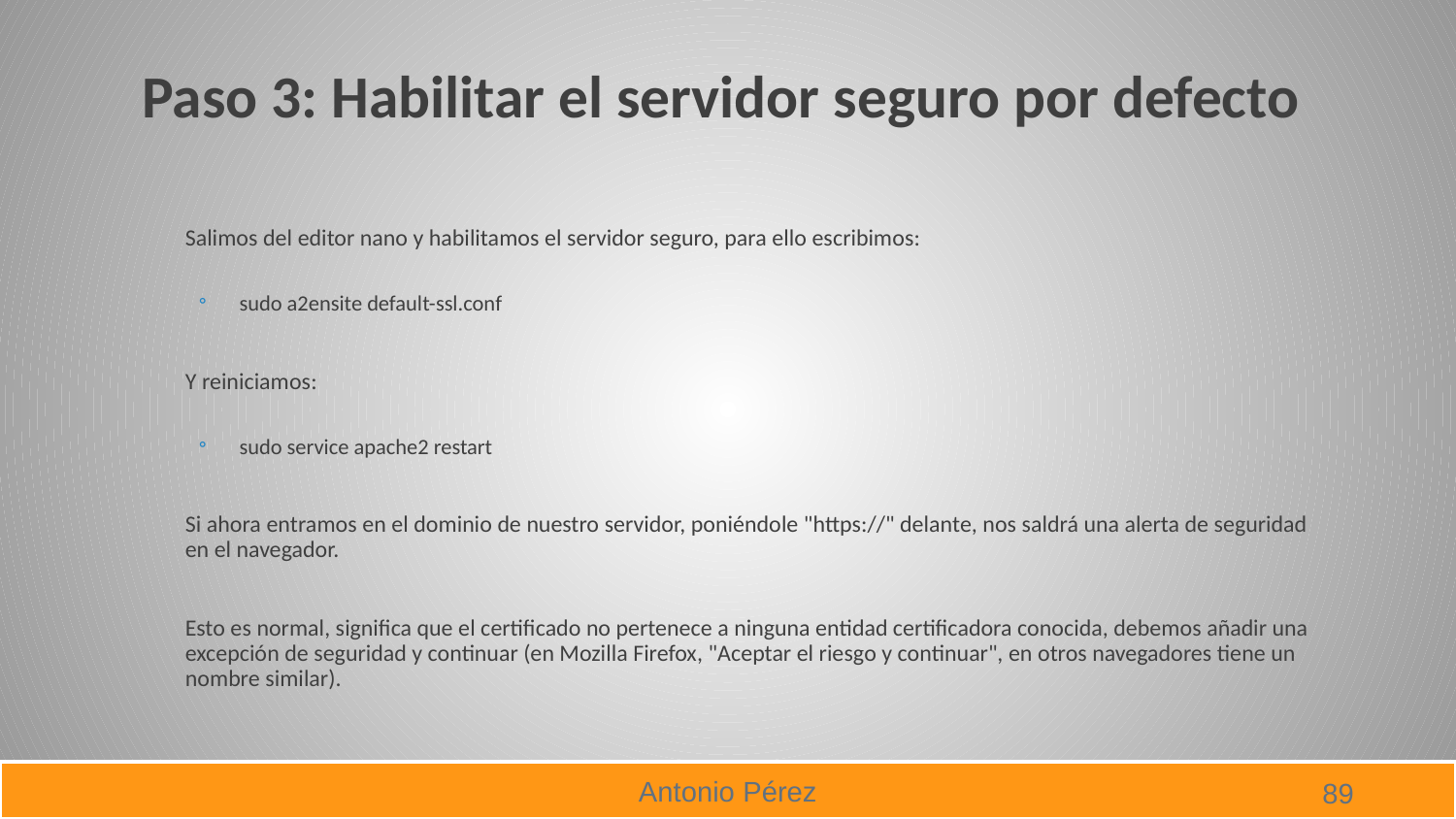

# Paso 3: Habilitar el servidor seguro por defecto
Salimos del editor nano y habilitamos el servidor seguro, para ello escribimos:

sudo a2ensite default-ssl.conf

Y reiniciamos:

sudo service apache2 restart

Si ahora entramos en el dominio de nuestro servidor, poniéndole "https://" delante, nos saldrá una alerta de seguridad en el navegador.

Esto es normal, significa que el certificado no pertenece a ninguna entidad certificadora conocida, debemos añadir una excepción de seguridad y continuar (en Mozilla Firefox, "Aceptar el riesgo y continuar", en otros navegadores tiene un nombre similar).